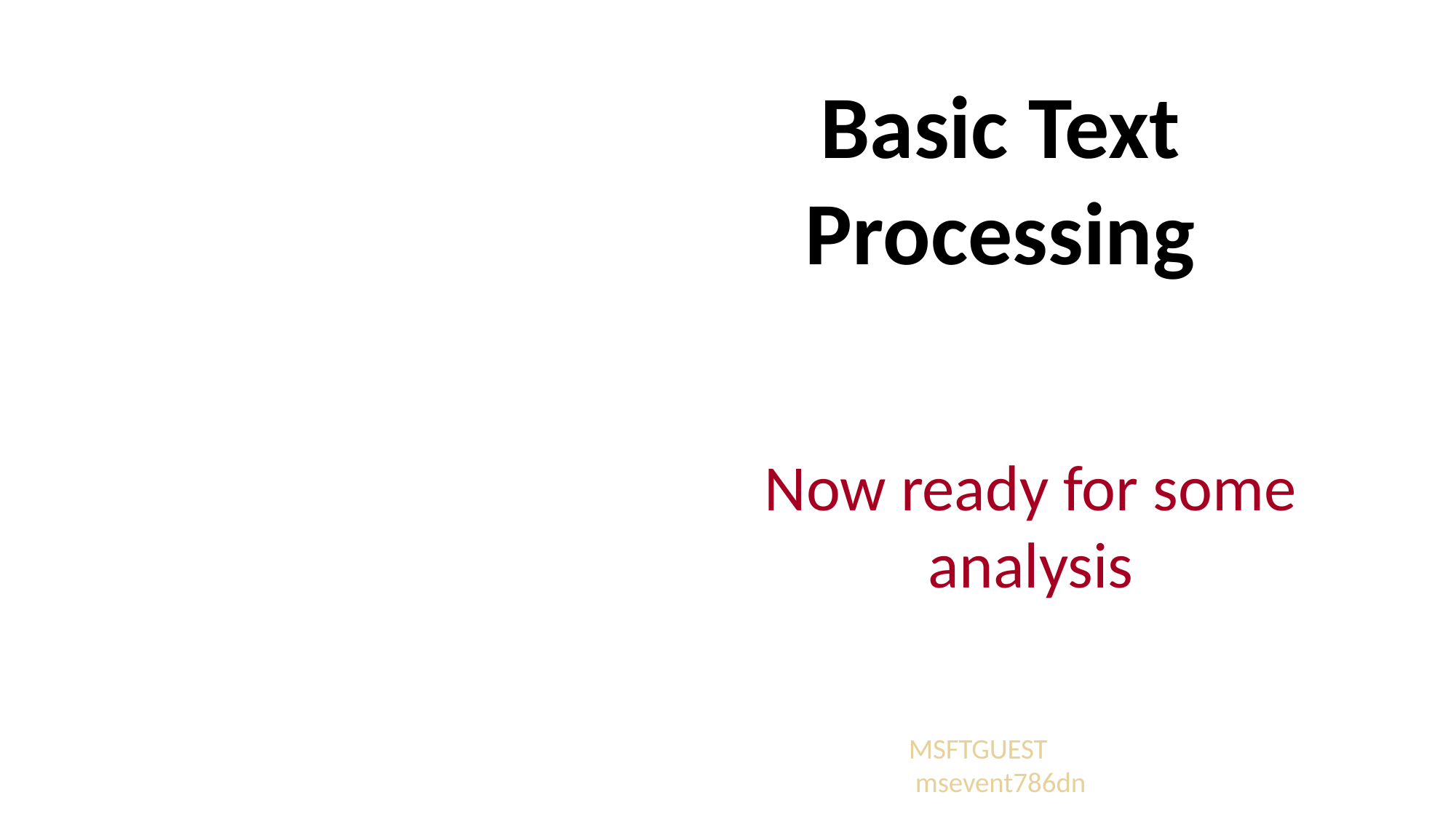

# Basic Text Processing

Now ready for some analysis

MSFTGUEST        msevent786dn